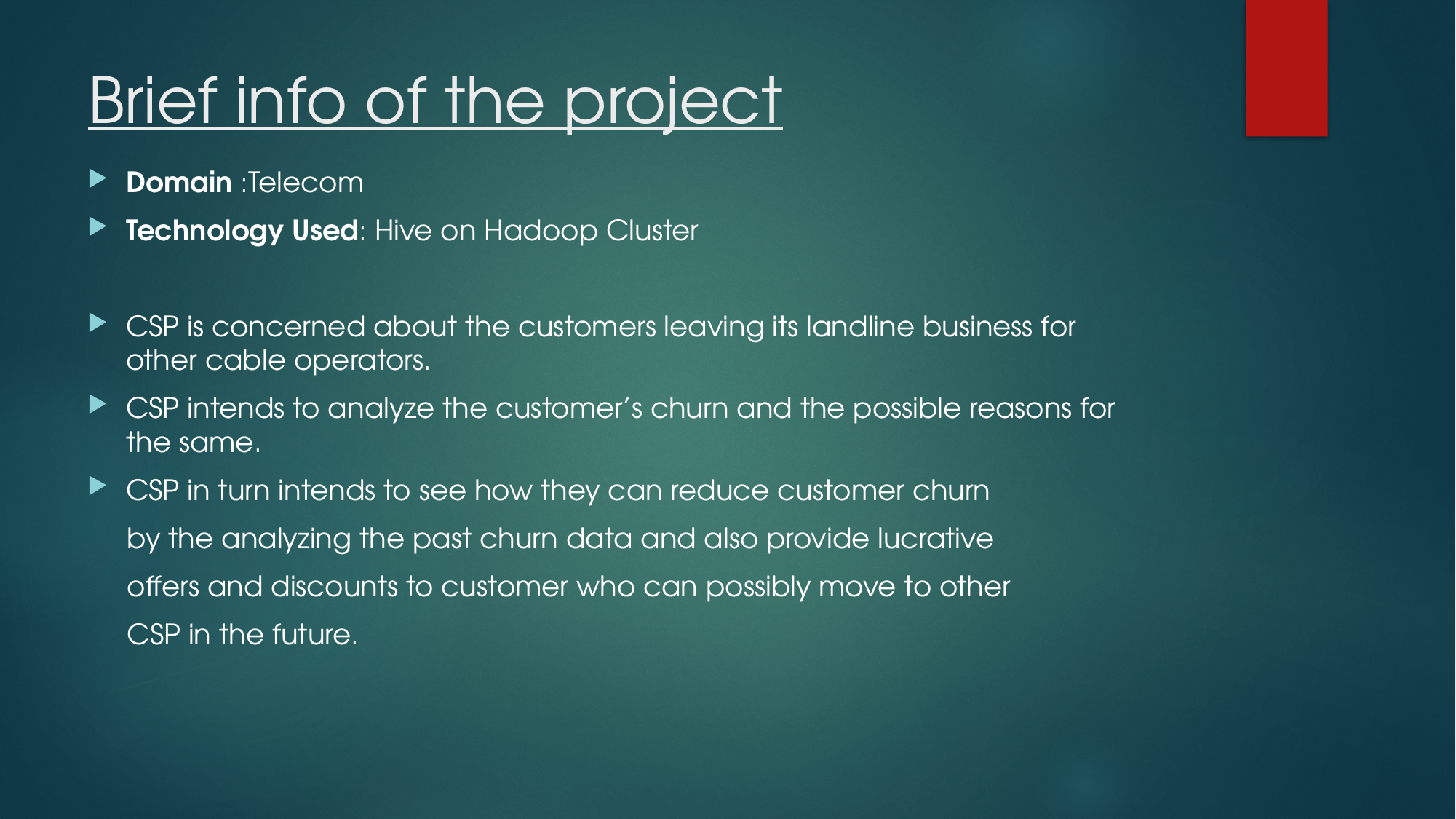

# Brief info of the project
Domain :Telecom
Technology Used: Hive on Hadoop Cluster

CSP is concerned about the customers leaving its landline business for other cable operators.
CSP intends to analyze the customer’s churn and the possible reasons for the same.
CSP in turn intends to see how they can reduce customer churn
     by the analyzing the past churn data and also provide lucrative
     offers and discounts to customer who can possibly move to other
     CSP in the future.